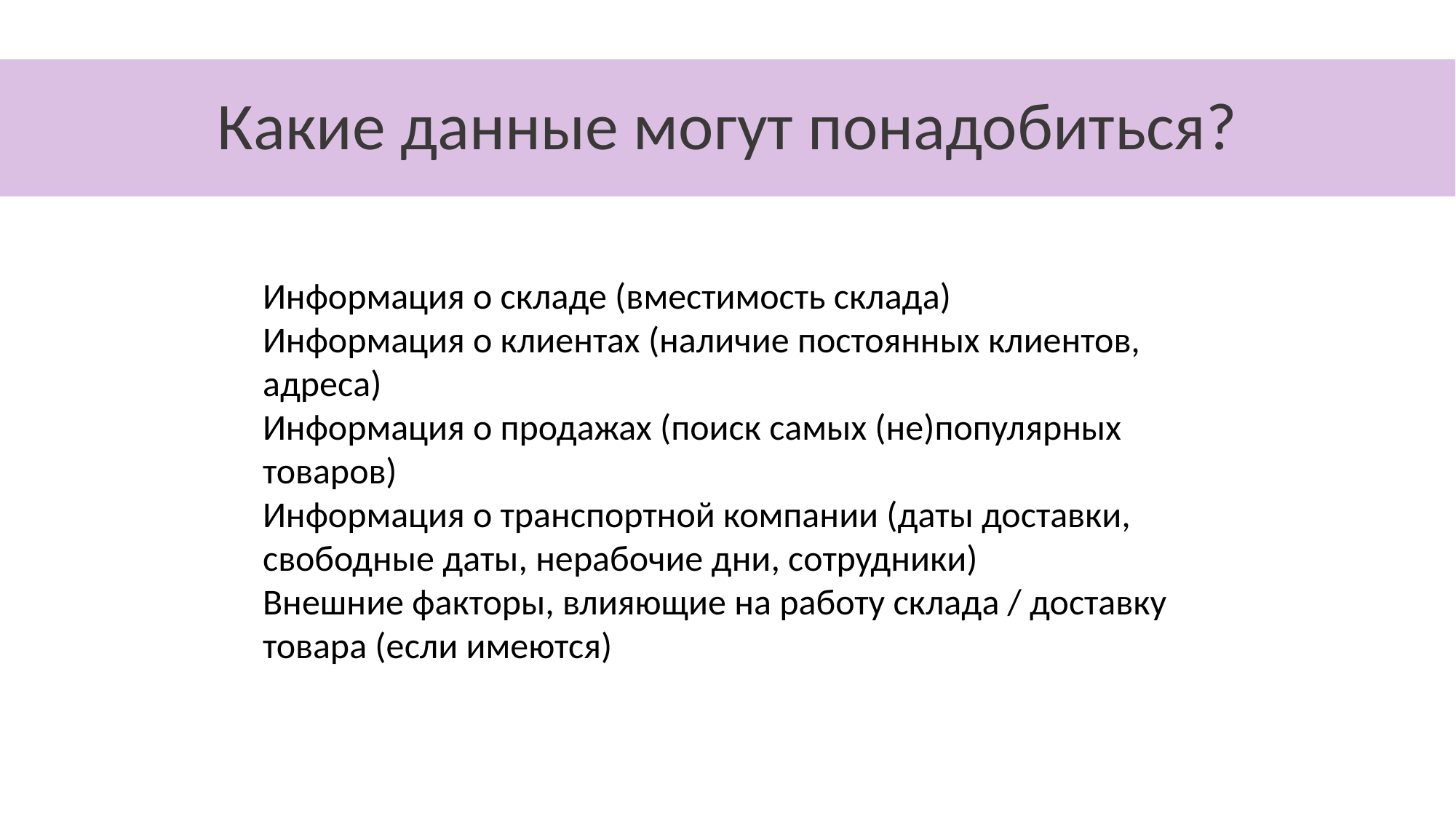

Какие данные могут понадобиться?
Информация о складе (вместимость склада)
Информация о клиентах (наличие постоянных клиентов, адреса)
Информация о продажах (поиск самых (не)популярных товаров)
Информация о транспортной компании (даты доставки, свободные даты, нерабочие дни, сотрудники)
Внешние факторы, влияющие на работу склада / доставку товара (если имеются)